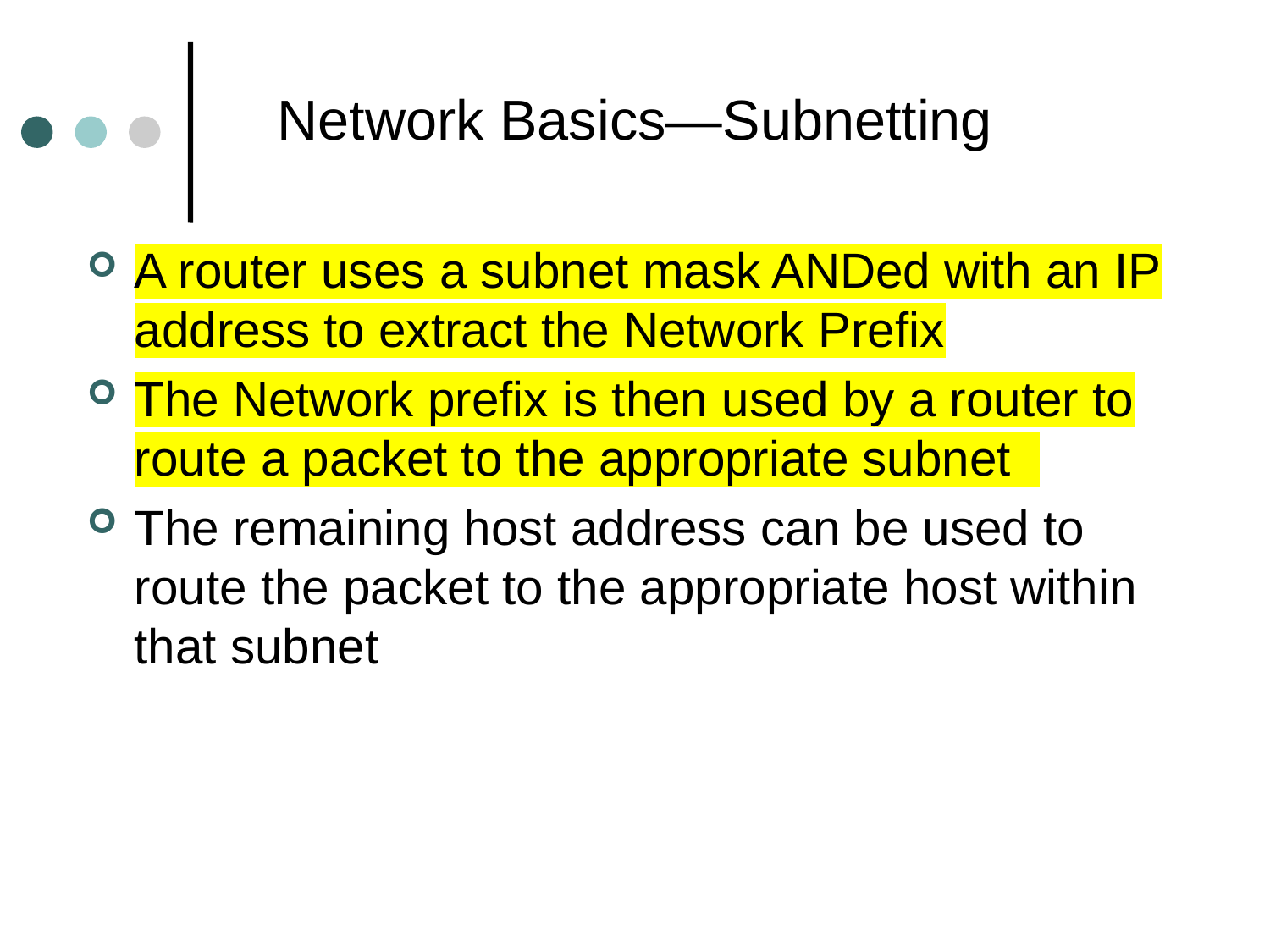

# Network Basics—Subnetting
A router uses a subnet mask ANDed with an IP address to extract the Network Prefix
The Network prefix is then used by a router to route a packet to the appropriate subnet
The remaining host address can be used to route the packet to the appropriate host within that subnet